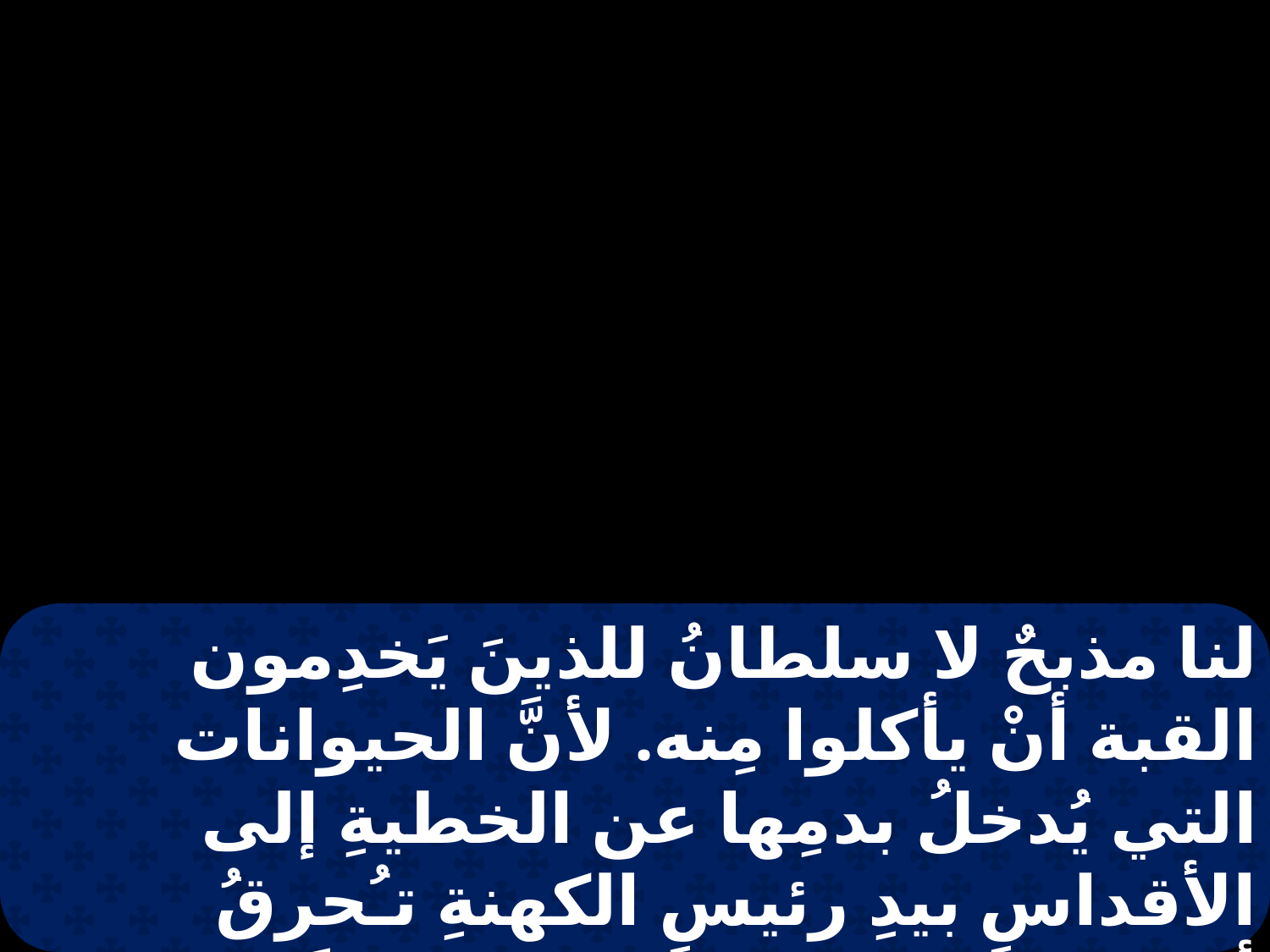

لنا مذبحٌ لا سلطانُ للذينَ يَخدِمون القبة أنْ يأكلوا مِنه. لأنَّ الحيوانات التي يُدخلُ بدمِها عن الخطيةِ إلى الأقداسِ بيدِ رئيسِ الكهنةِ تـُحرقُ أجسامُها خارجَ المعسكر. لذلكَ يسوع أيضاً لكي يُقدِّسَ الشعبَ بدمِ نفسِهِ تألمَ خارجَ البابِ.